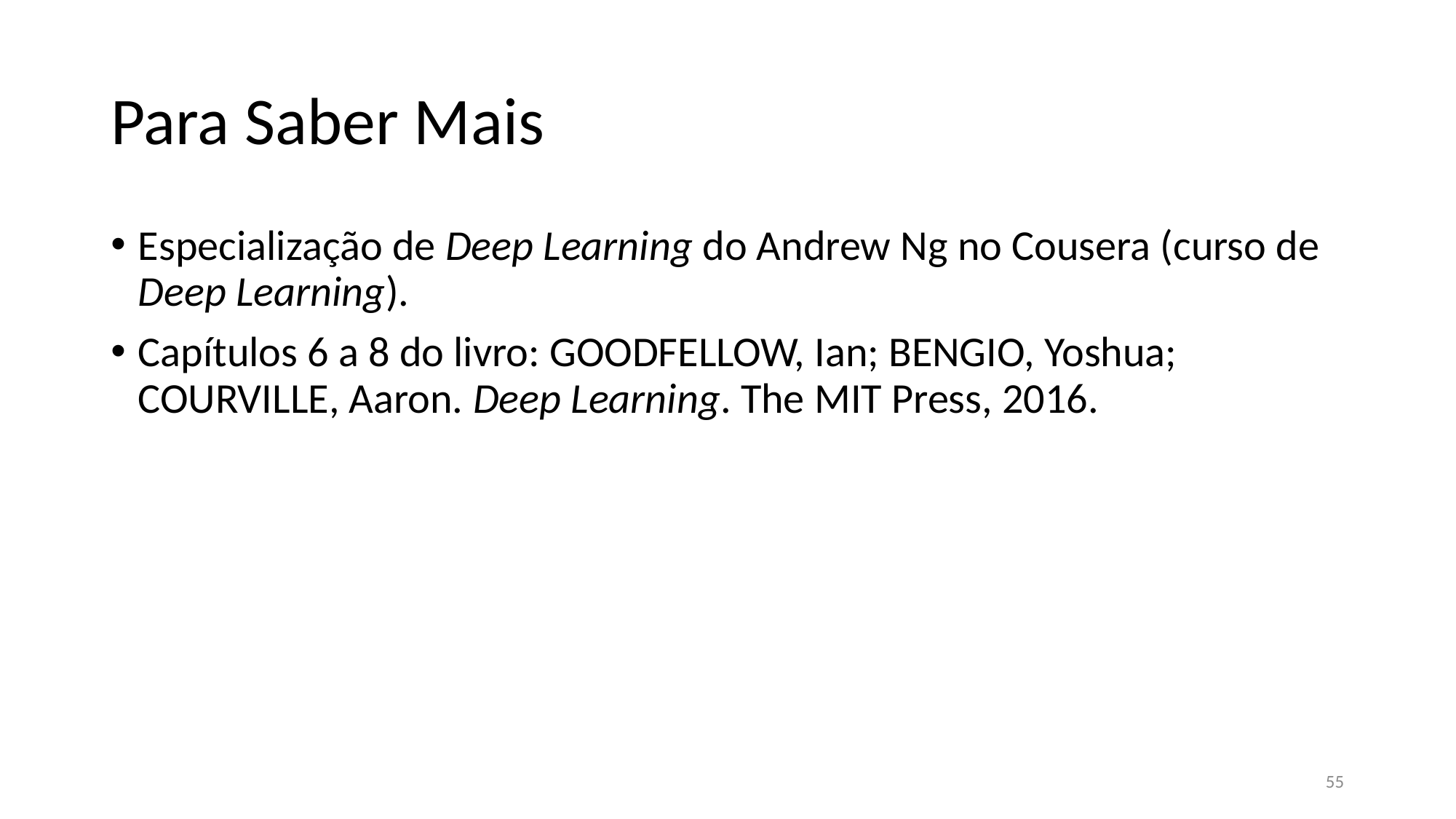

# Para Saber Mais
Especialização de Deep Learning do Andrew Ng no Cousera (curso de Deep Learning).
Capítulos 6 a 8 do livro: GOODFELLOW, Ian; BENGIO, Yoshua; COURVILLE, Aaron. Deep Learning. The MIT Press, 2016.
55